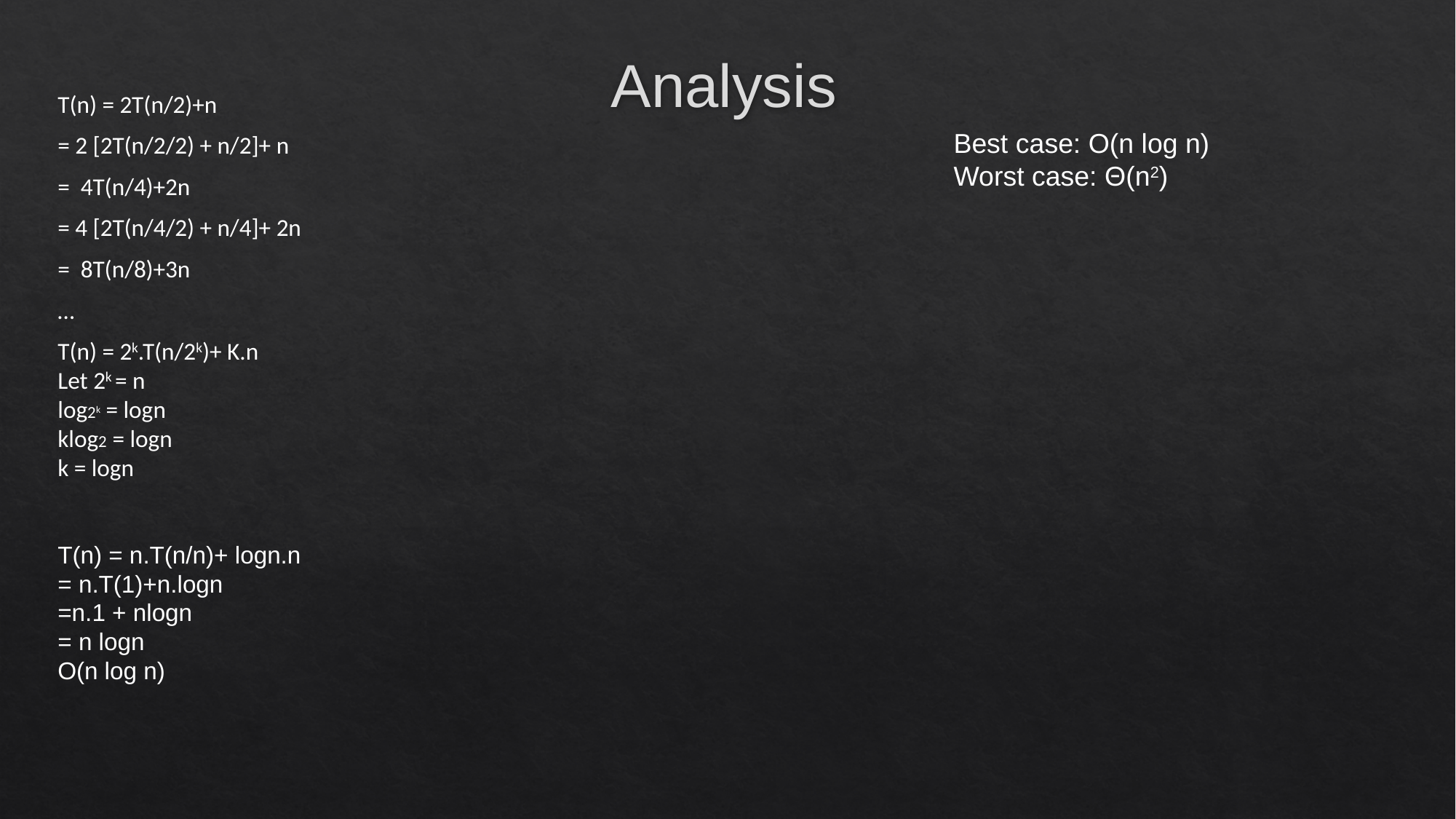

# Analysis
T(n) = 2T(n/2)+n
= 2 [2T(n/2/2) + n/2]+ n
=  4T(n/4)+2n
= 4 [2T(n/4/2) + n/4]+ 2n
=  8T(n/8)+3n
…
T(n) = 2k.T(n/2k)+ K.n
Let 2k = n
log2k = logn
klog2 = logn
k = logn

T(n) = n.T(n/n)+ logn.n
= n.T(1)+n.logn
=n.1 + nlogn
= n logn
O(n log n)

Best case: O(n log n)
Worst case: Θ(n2)